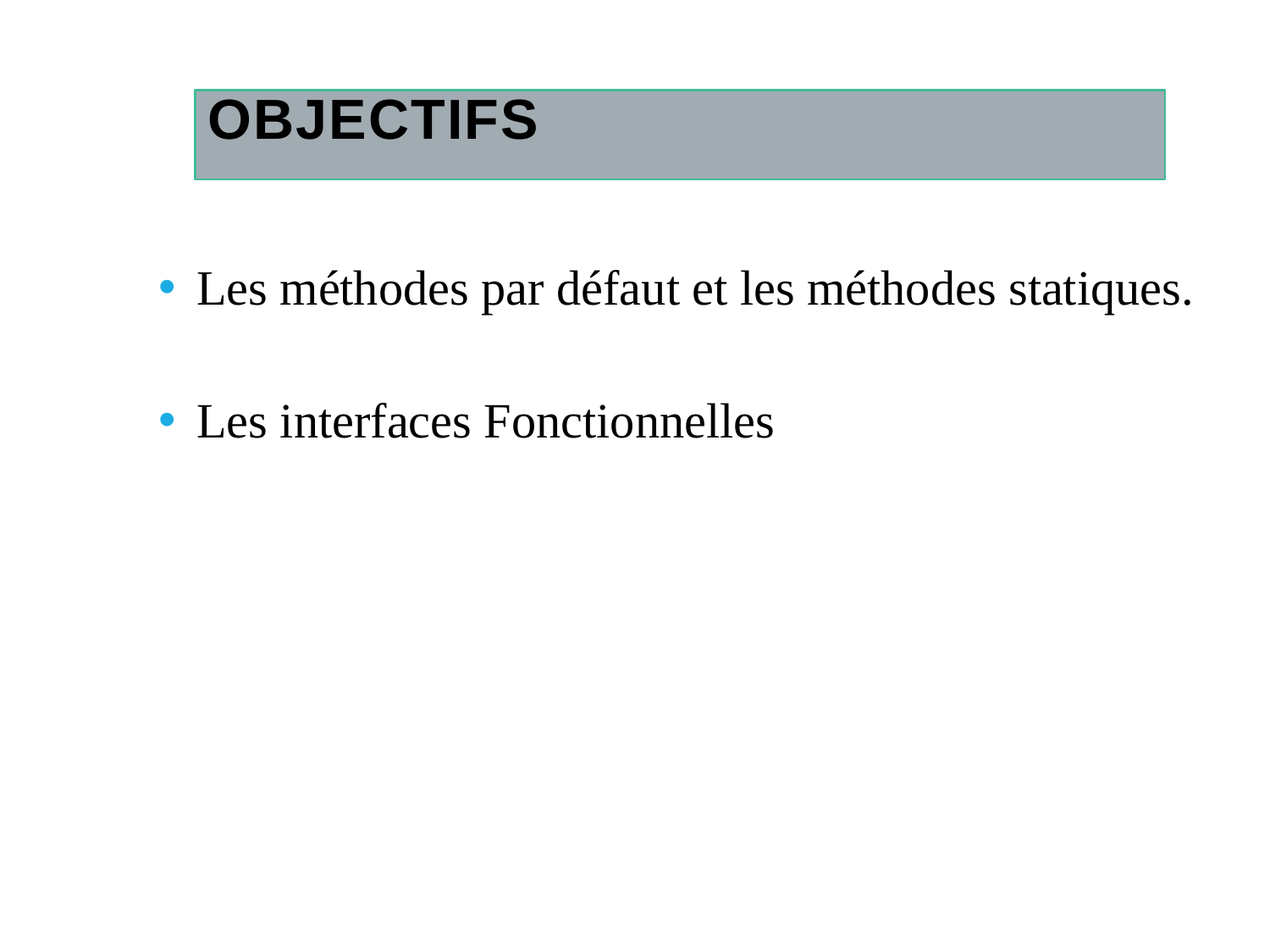

# Objectifs
Les méthodes par défaut et les méthodes statiques.

Les interfaces Fonctionnelles
3